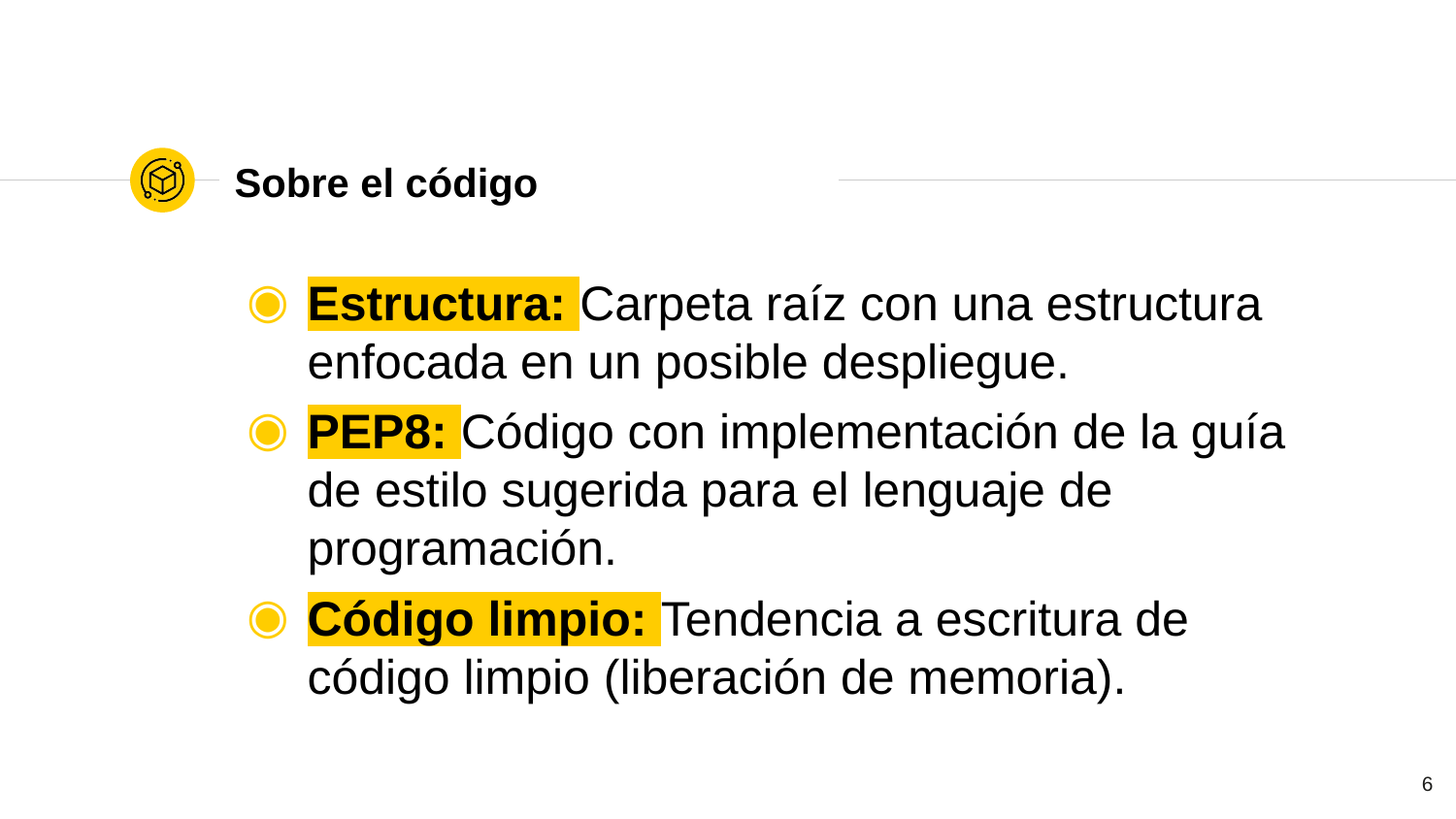

# Sobre el código
Estructura: Carpeta raíz con una estructura enfocada en un posible despliegue.
PEP8: Código con implementación de la guía de estilo sugerida para el lenguaje de programación.
Código limpio: Tendencia a escritura de código limpio (liberación de memoria).
6